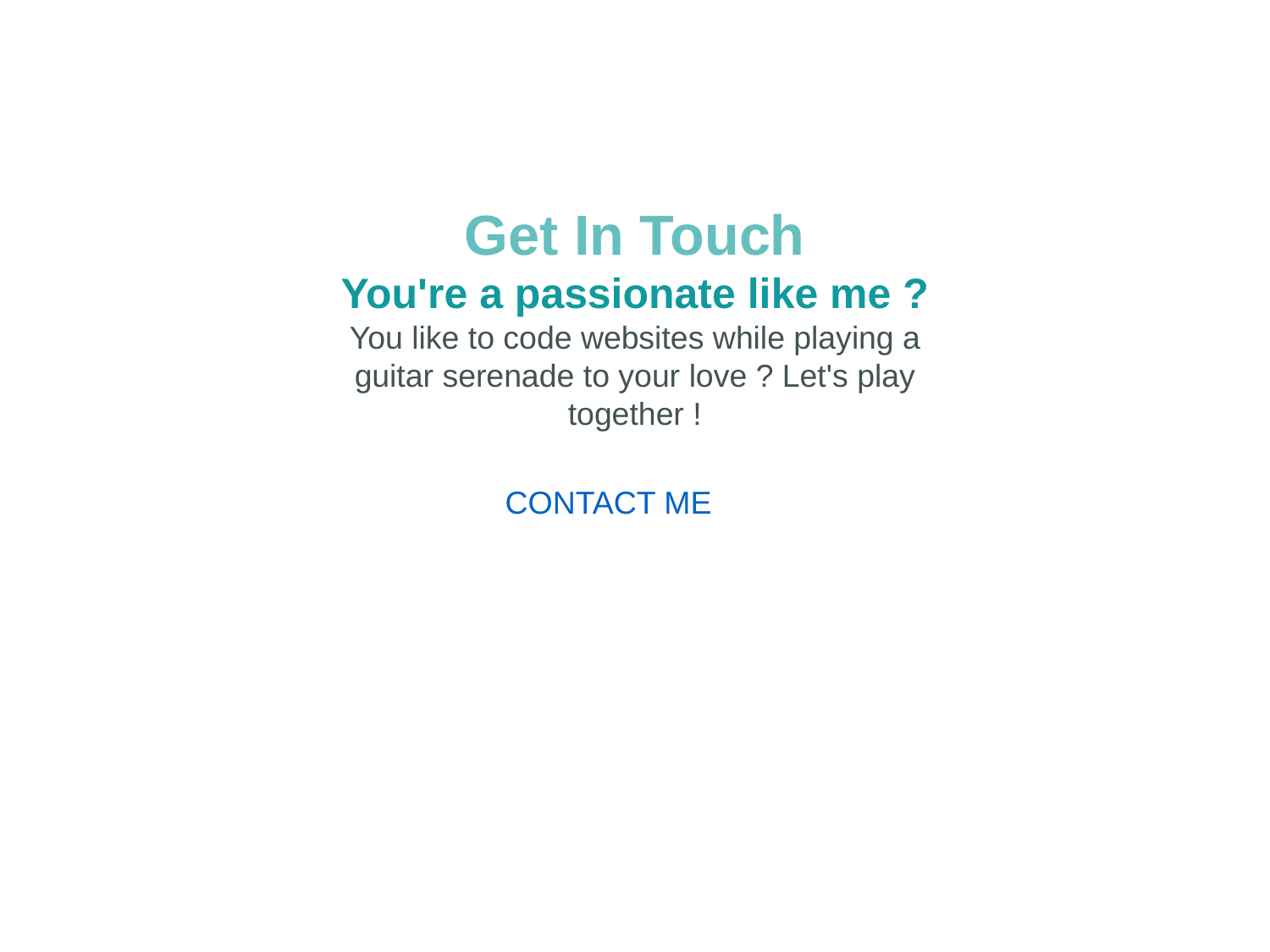

Get In Touch
You're a passionate like me ?
You like to code websites while playing a guitar serenade to your love ? Let's play together !
CONTACT ME